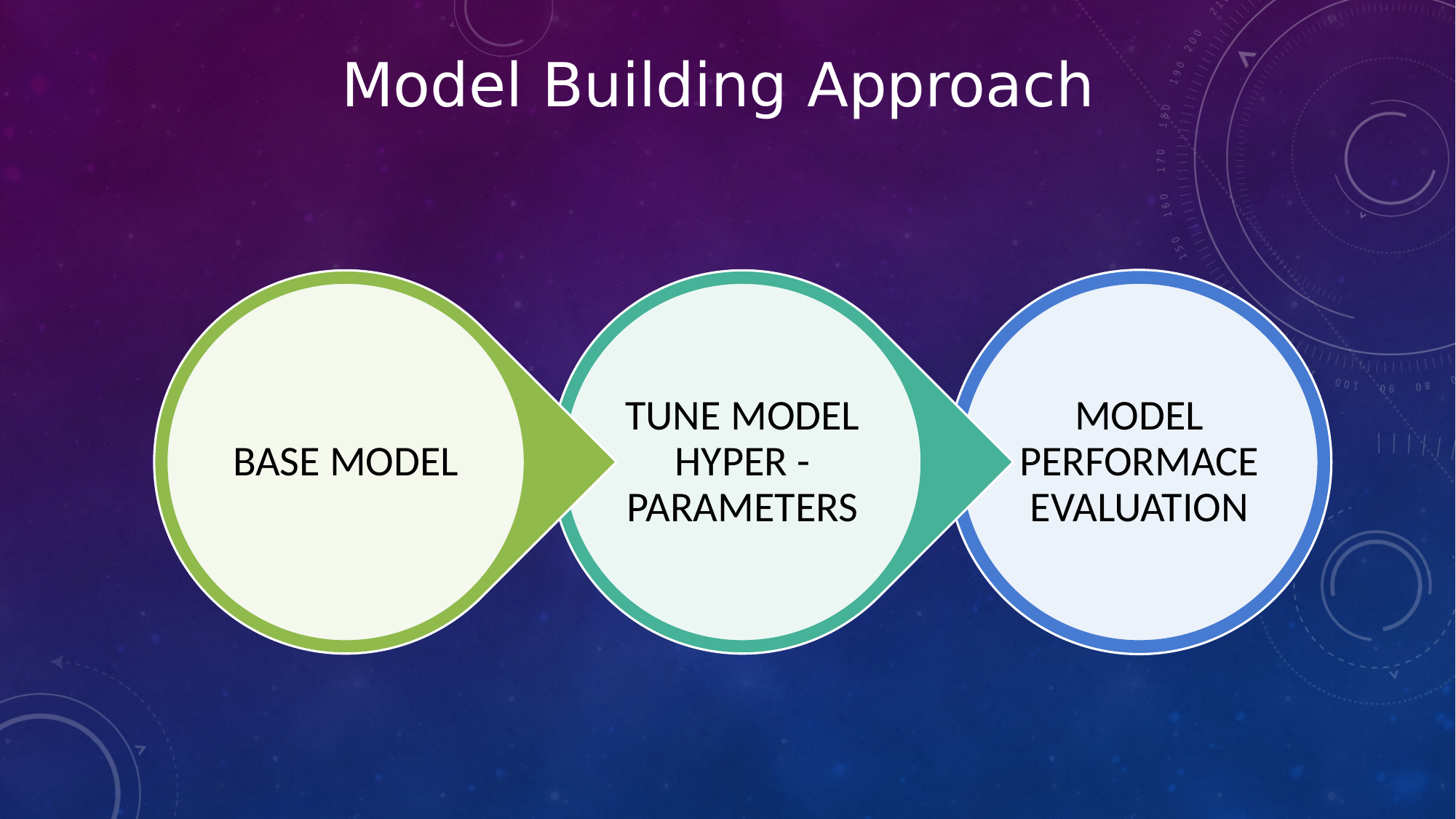

Model Building Approach
MODEL PERFORMACE EVALUATION
TUNE MODEL HYPER -PARAMETERS
BASE MODEL